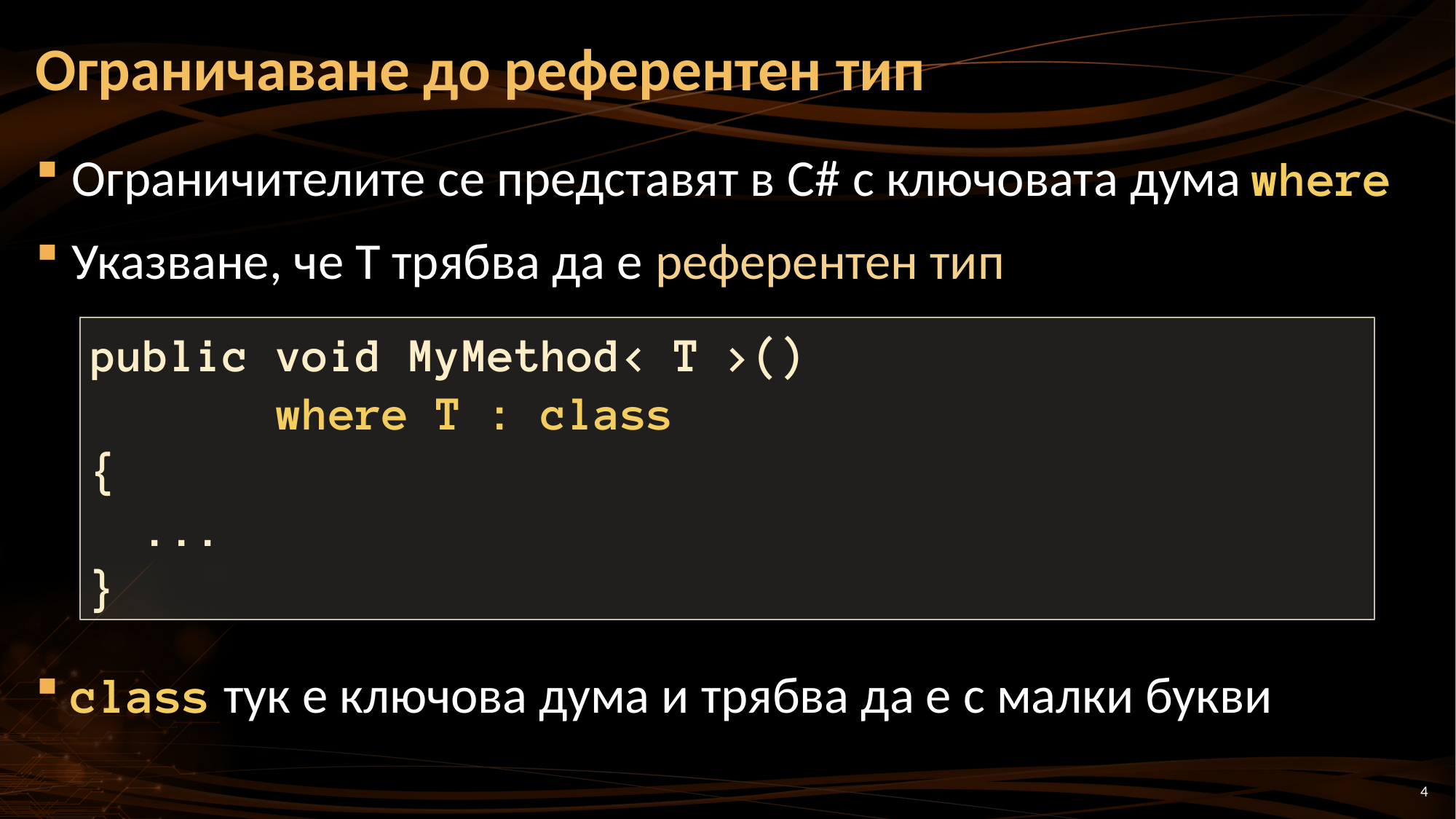

# Ограничаване до референтен тип
Ограничителите се представят в C# с ключовата дума where
Указване, че Т трябва да е референтен тип

class тук е ключова дума и трябва да е с малки букви
public void MyMethod< T >()
       where T : class
{
  ...
}
4